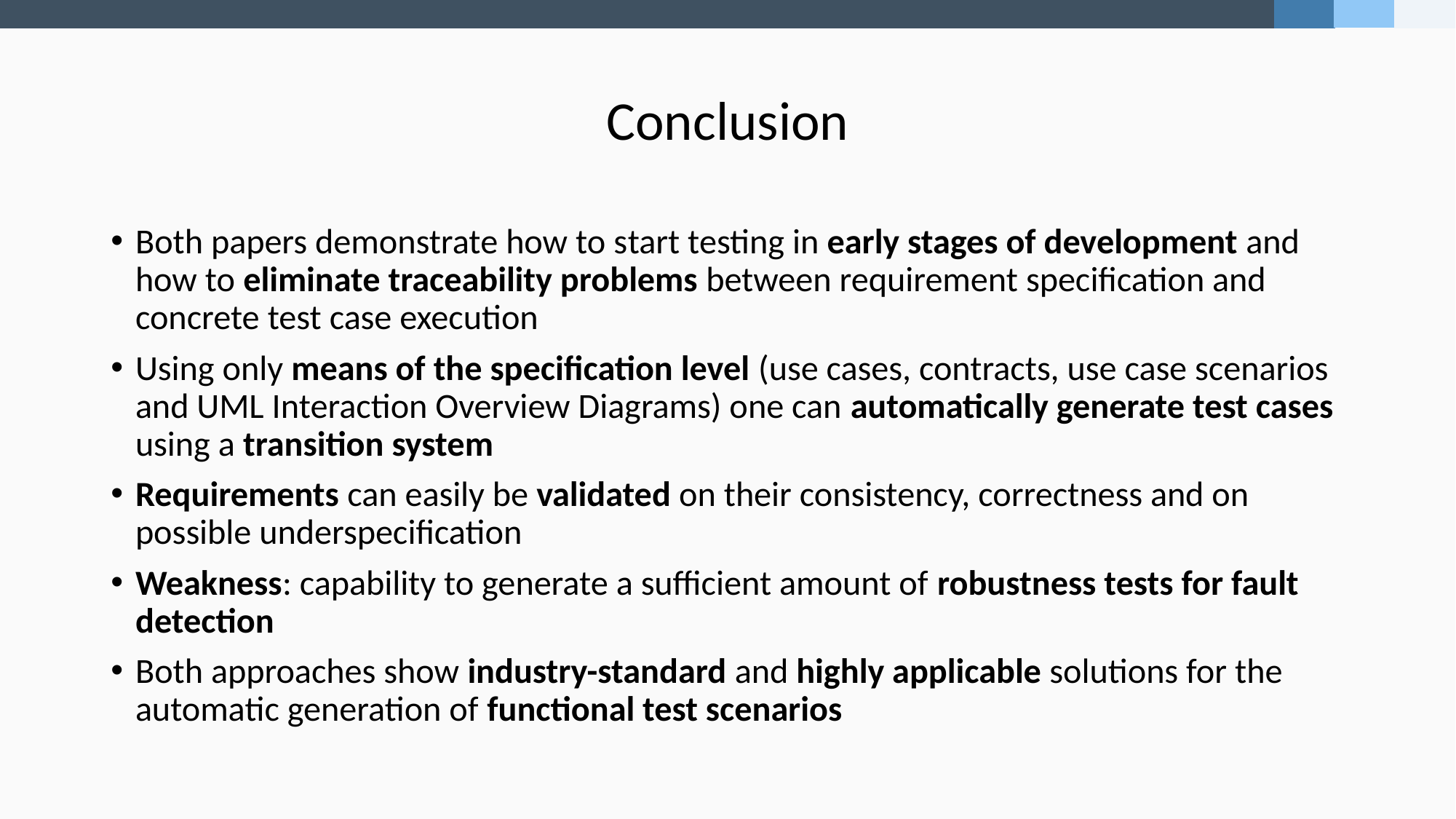

# Conclusion
Both papers demonstrate how to start testing in early stages of development and how to eliminate traceability problems between requirement specification and concrete test case execution
Using only means of the specification level (use cases, contracts, use case scenarios and UML Interaction Overview Diagrams) one can automatically generate test cases using a transition system
Requirements can easily be validated on their consistency, correctness and on possible underspecification
Weakness: capability to generate a sufficient amount of robustness tests for fault detection
Both approaches show industry-standard and highly applicable solutions for the automatic generation of functional test scenarios